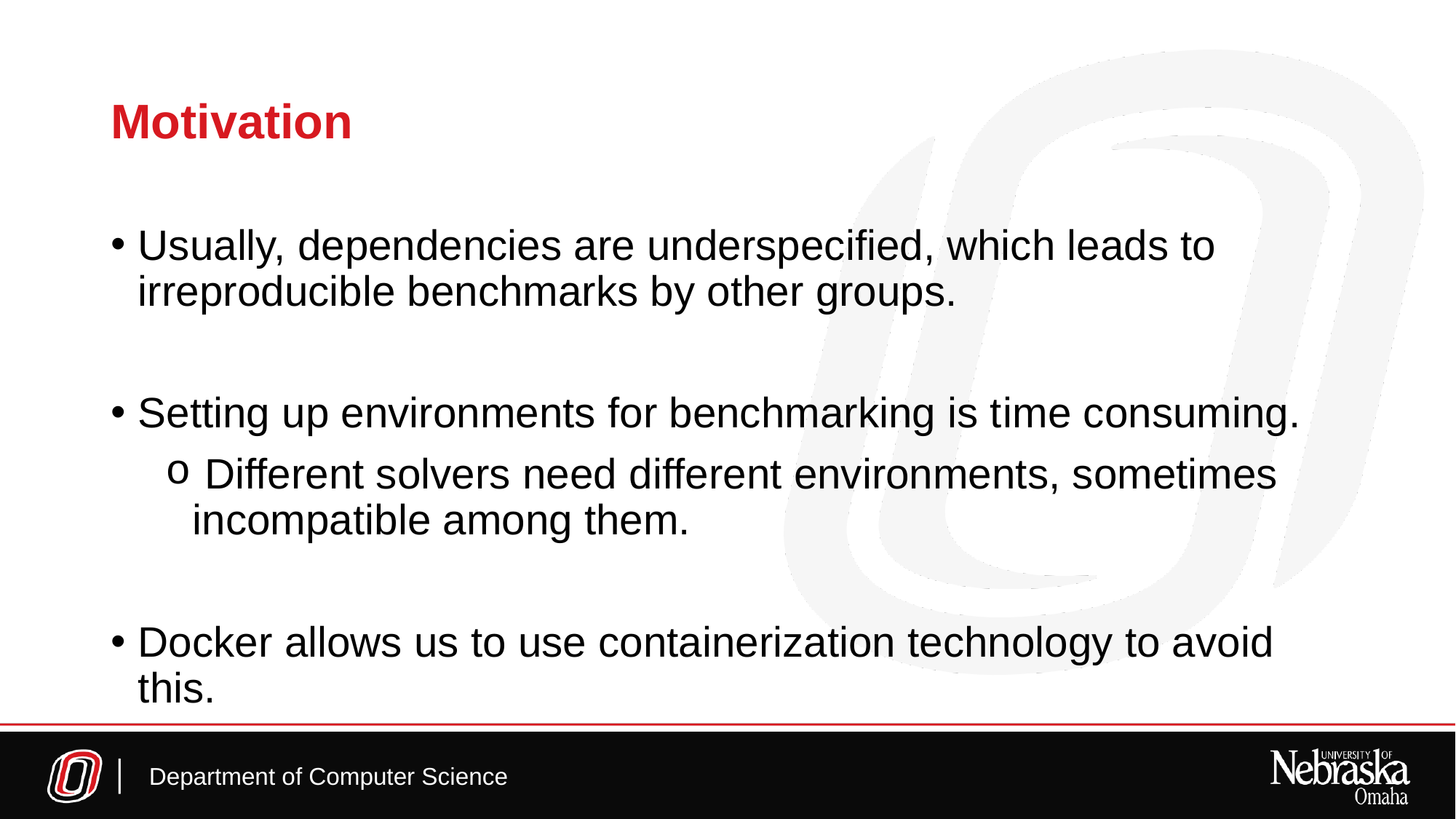

Motivation
Usually, dependencies are underspecified, which leads to irreproducible benchmarks by other groups.

Setting up environments for benchmarking is time consuming.
 Different solvers need different environments, sometimes incompatible among them.

Docker allows us to use containerization technology to avoid this.
Department of Computer Science